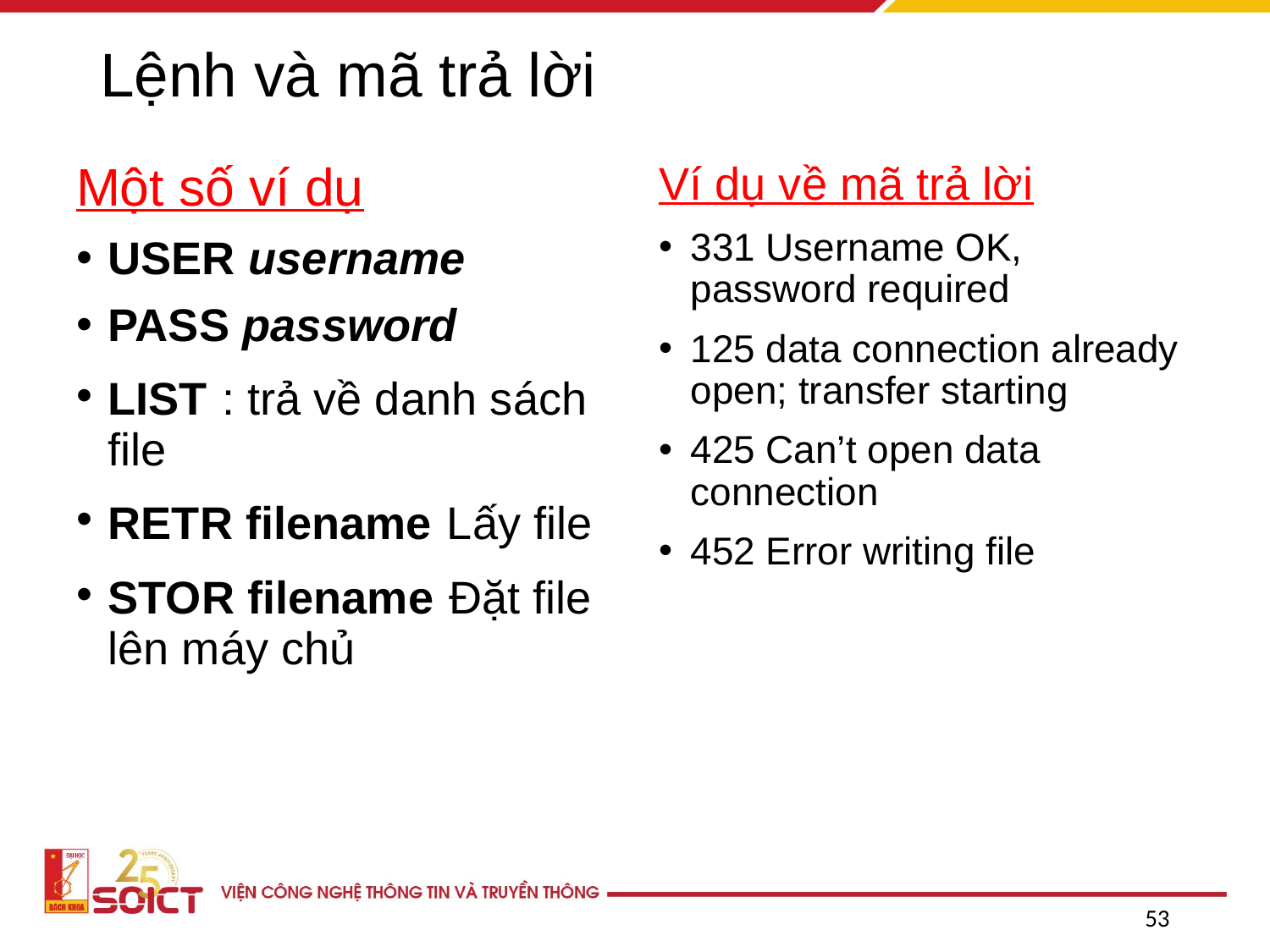

# Lệnh và mã trả lời
Một số ví dụ
USER username
PASS password
LIST : trả về danh sách file
RETR filename Lấy file
STOR filename Đặt file lên máy chủ
Ví dụ về mã trả lời
331 Username OK, password required
125 data connection already open; transfer starting
425 Can’t open data connection
452 Error writing file
53